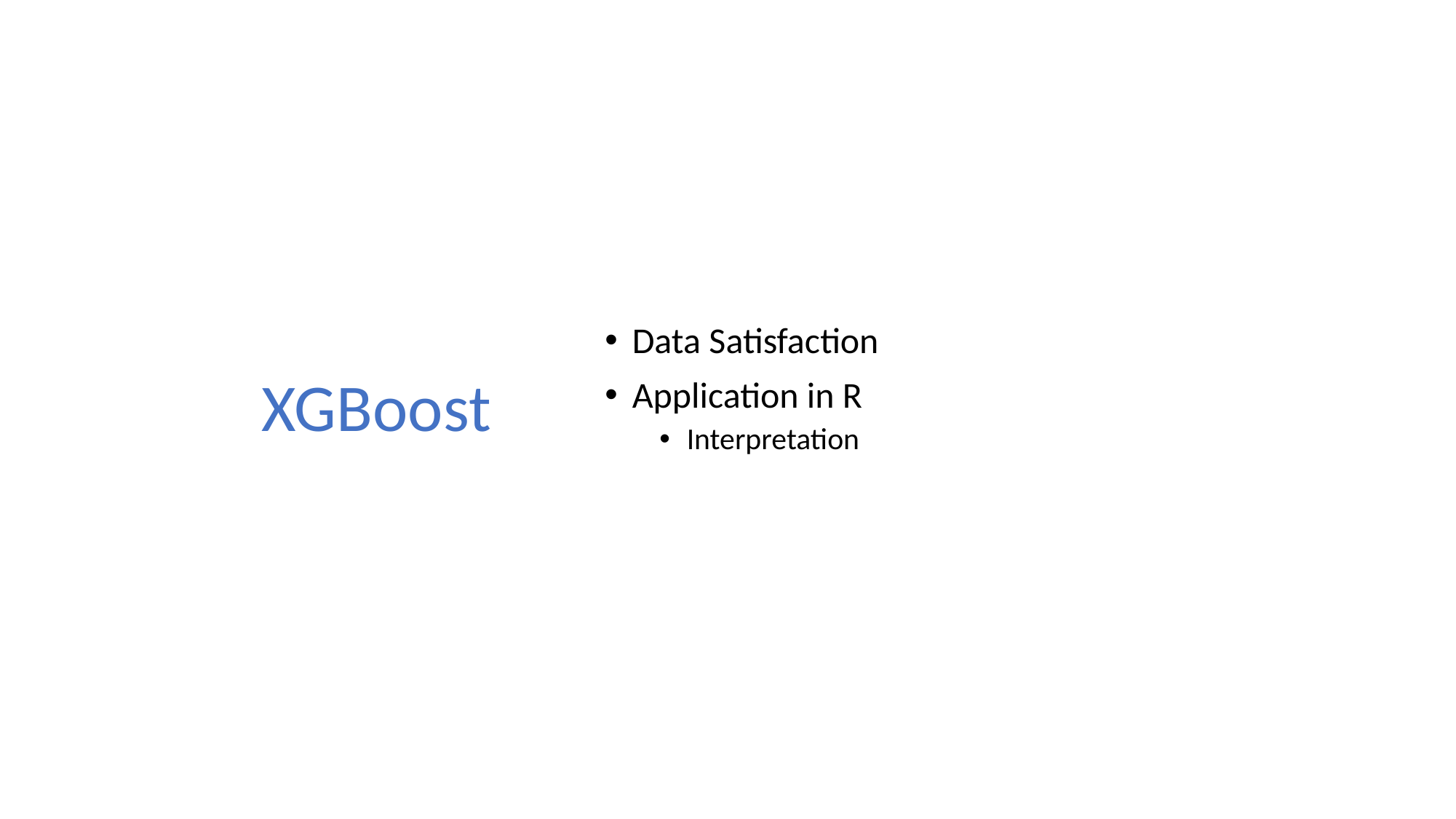

# XGBoost
Data Satisfaction
Application in R
Interpretation